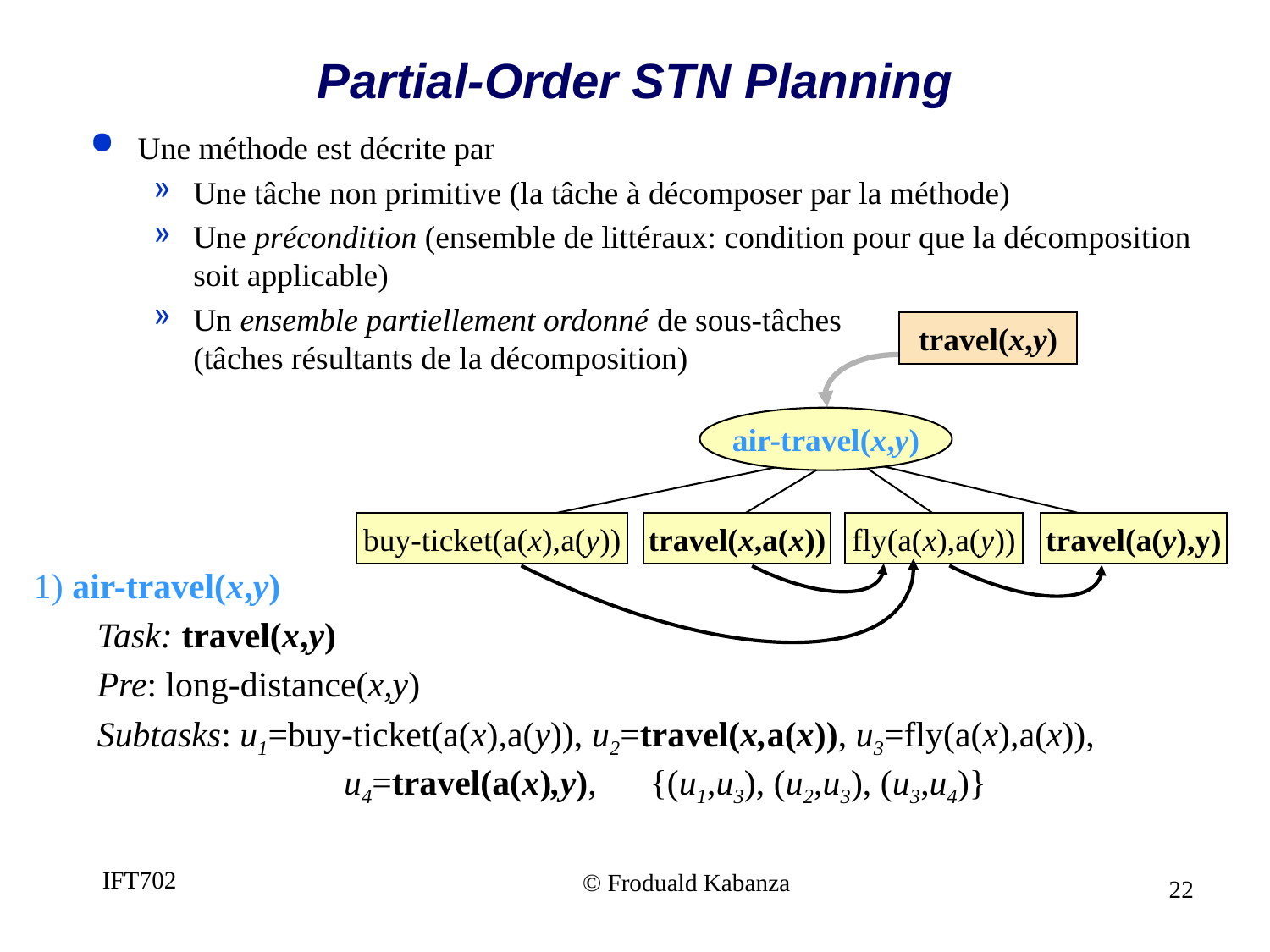

Partial-Order STN Planning
Une méthode est décrite par
Une tâche non primitive (la tâche à décomposer par la méthode)
Une précondition (ensemble de littéraux: condition pour que la décomposition soit applicable)
Un ensemble partiellement ordonné de sous-tâches
(tâches résultants de la décomposition)

travel(x,y)

air-travel(x,y)

buy-ticket(a(x),a(y))
travel(x,a(x))
fly(a(x),a(y))
travel(a(y),y)

1) air-travel(x,y)
Task: travel(x,y)
Pre: long-distance(x,y)
Subtasks: u1=buy-ticket(a(x),a(y)), u2=travel(x,a(x)), u3=fly(a(x),a(x)),                          	         u4=travel(a(x),y),      {(u1,u3), (u2,u3), (u3,u4)}

IFT702
© Froduald Kabanza
22